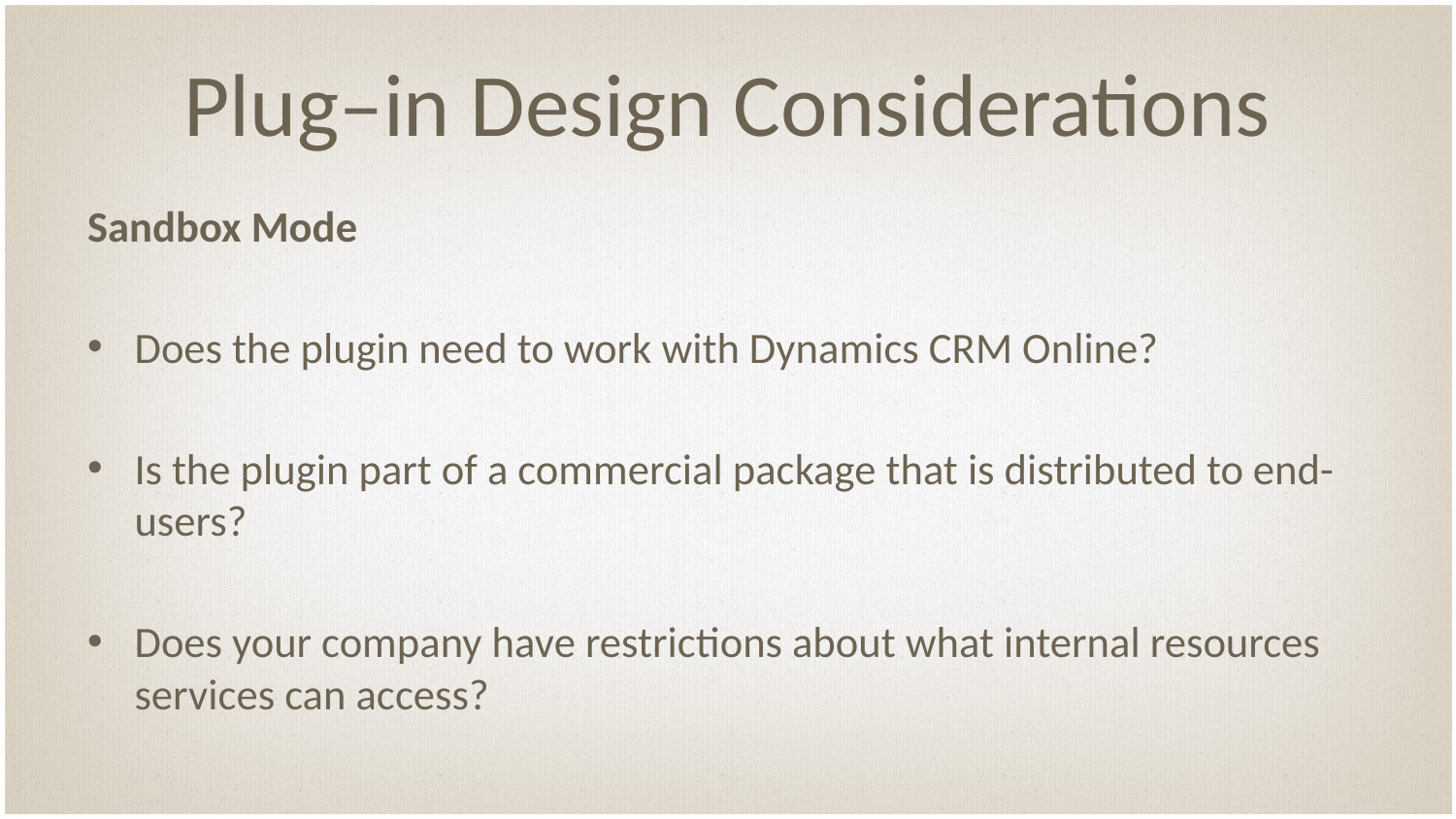

# Plug–in Design Considerations
Sandbox Mode

Does the plugin need to work with Dynamics CRM Online?

Is the plugin part of a commercial package that is distributed to end-users?

Does your company have restrictions about what internal resources services can access?